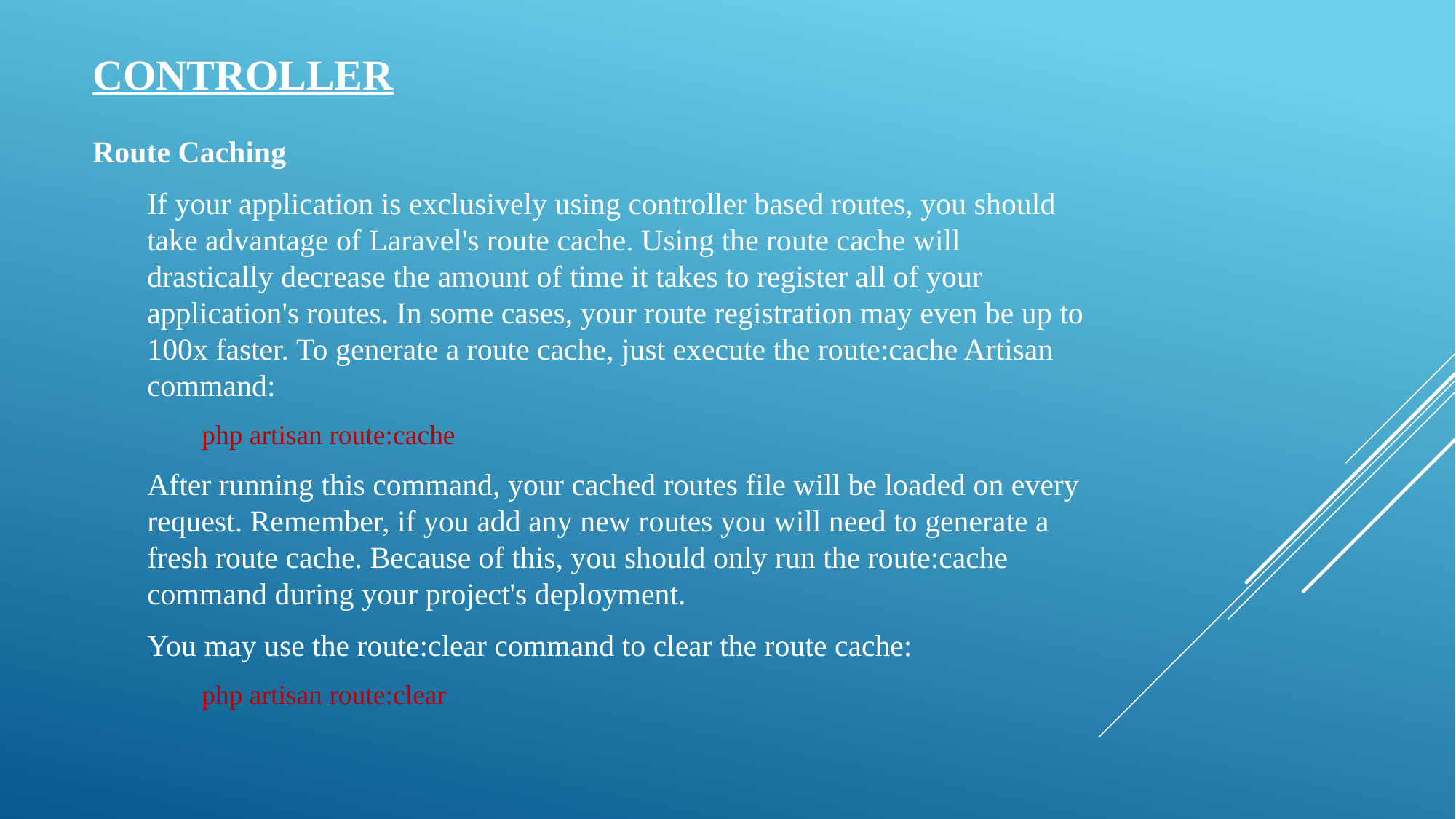

# controller
Route Caching
If your application is exclusively using controller based routes, you should take advantage of Laravel's route cache. Using the route cache will drastically decrease the amount of time it takes to register all of your application's routes. In some cases, your route registration may even be up to 100x faster. To generate a route cache, just execute the route:cache Artisan command:
php artisan route:cache
After running this command, your cached routes file will be loaded on every request. Remember, if you add any new routes you will need to generate a fresh route cache. Because of this, you should only run the route:cache command during your project's deployment.
You may use the route:clear command to clear the route cache:
php artisan route:clear